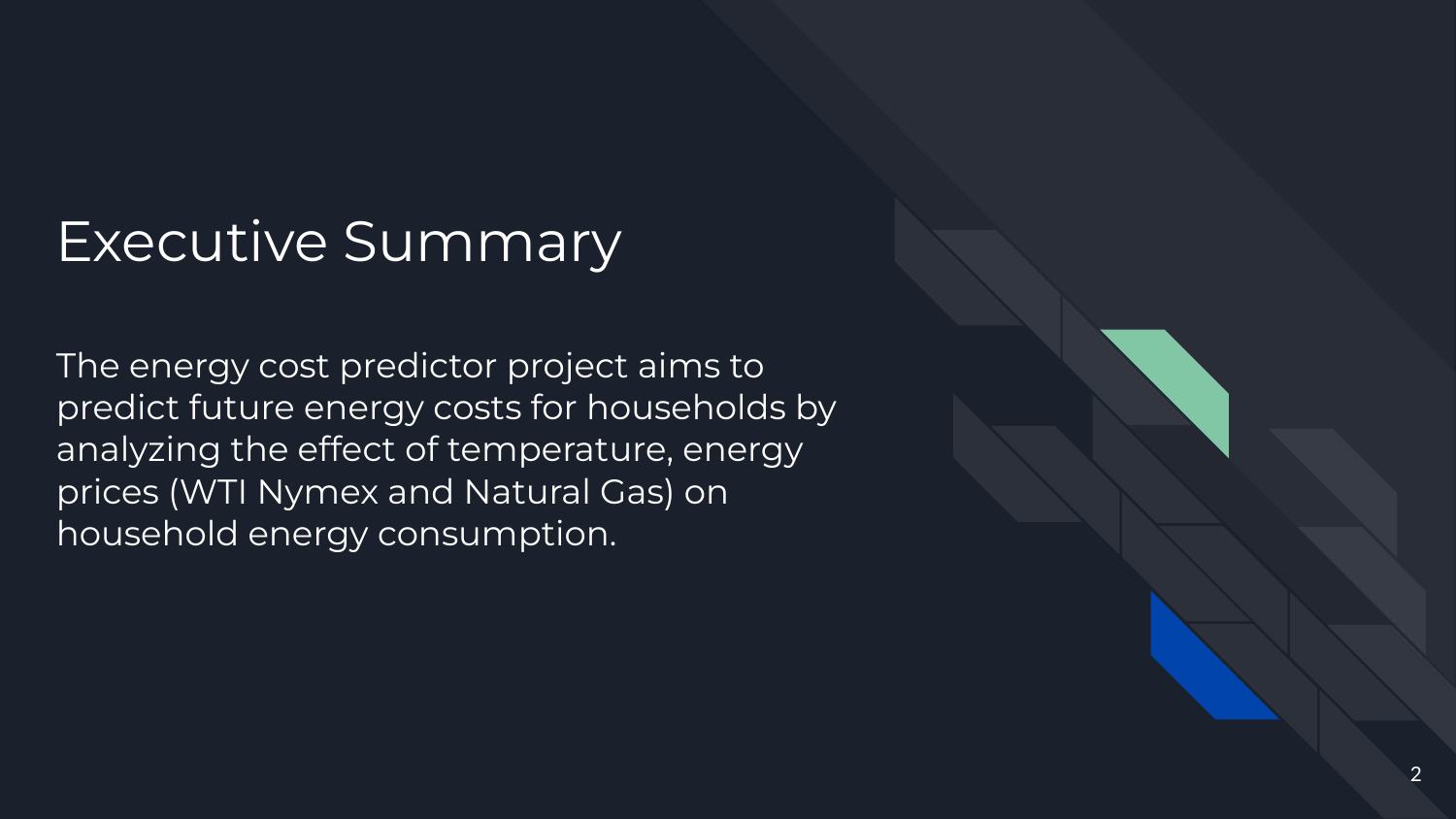

# Executive Summary

The energy cost predictor project aims to predict future energy costs for households by analyzing the effect of temperature, energy prices (WTI Nymex and Natural Gas) on household energy consumption.
2